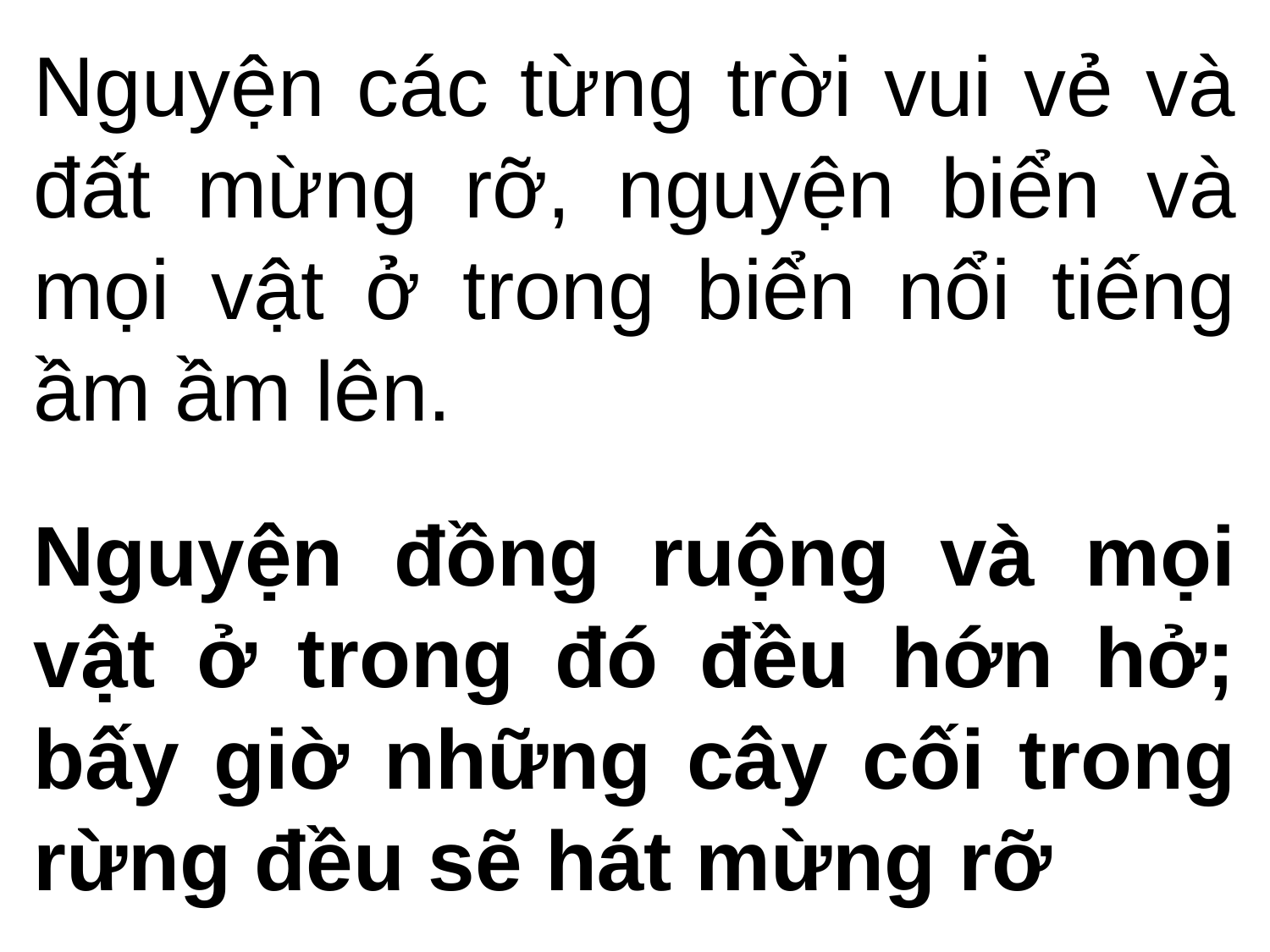

Nguyện các từng trời vui vẻ và đất mừng rỡ, nguyện biển và mọi vật ở trong biển nổi tiếng ầm ầm lên.

Nguyện đồng ruộng và mọi vật ở trong đó đều hớn hở; bấy giờ những cây cối trong rừng đều sẽ hát mừng rỡ